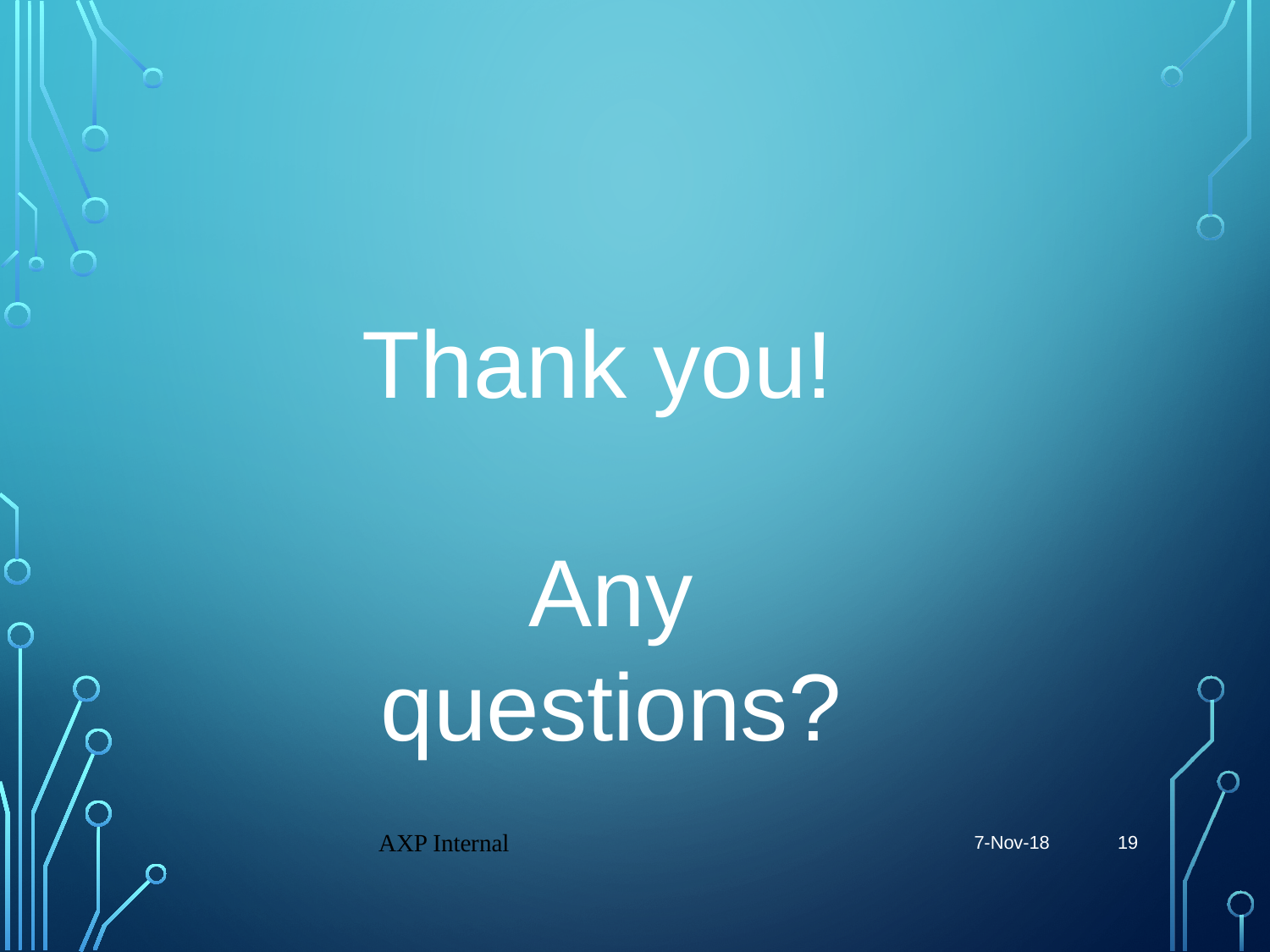

Thank you!

Any questions?
19
AXP Internal
7-Nov-18